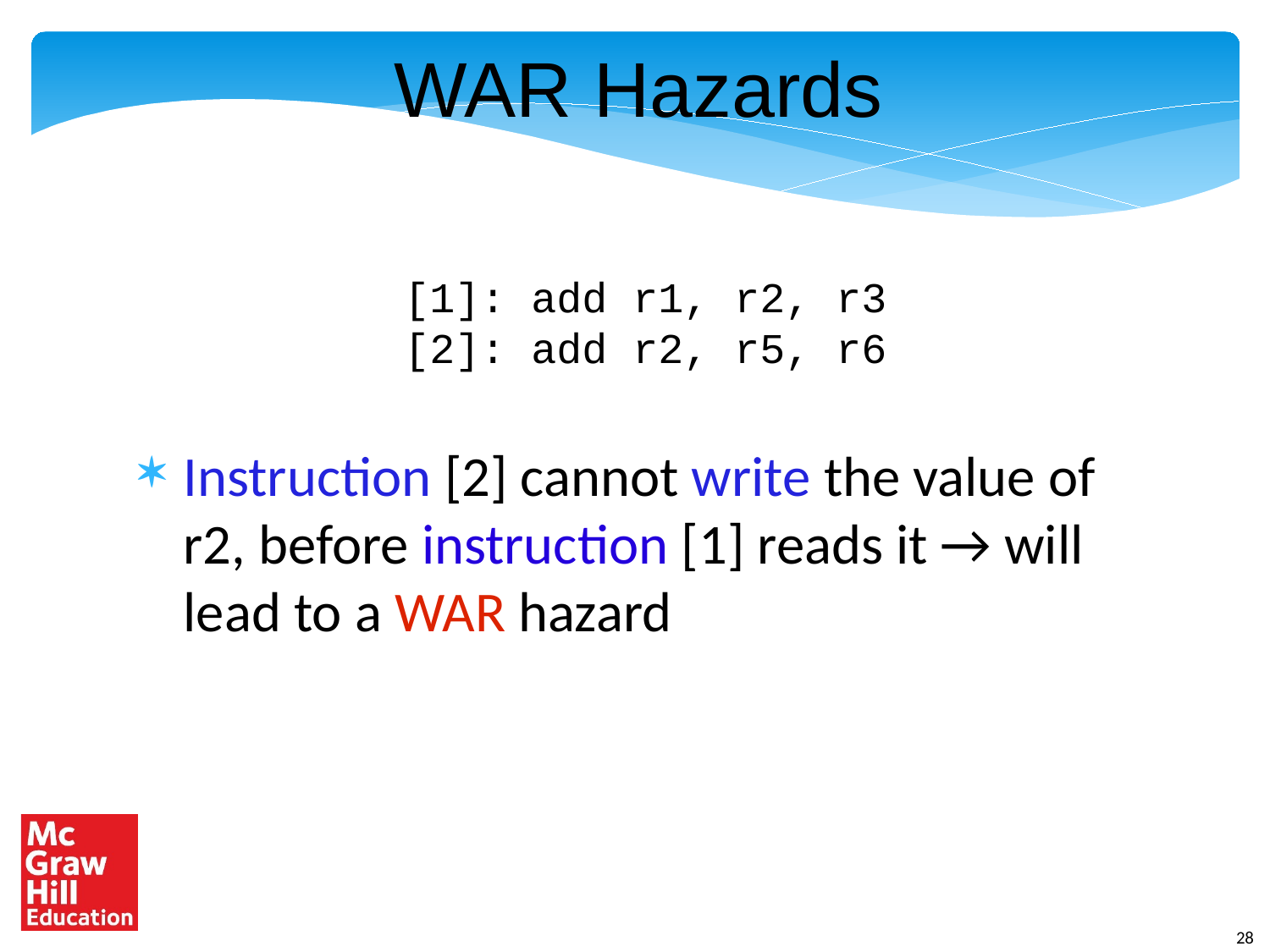

WAR Hazards
[1]: add r1, r2, r3
[2]: add r2, r5, r6

Instruction [2] cannot write the value of r2, before instruction [1] reads it → will lead to a WAR hazard